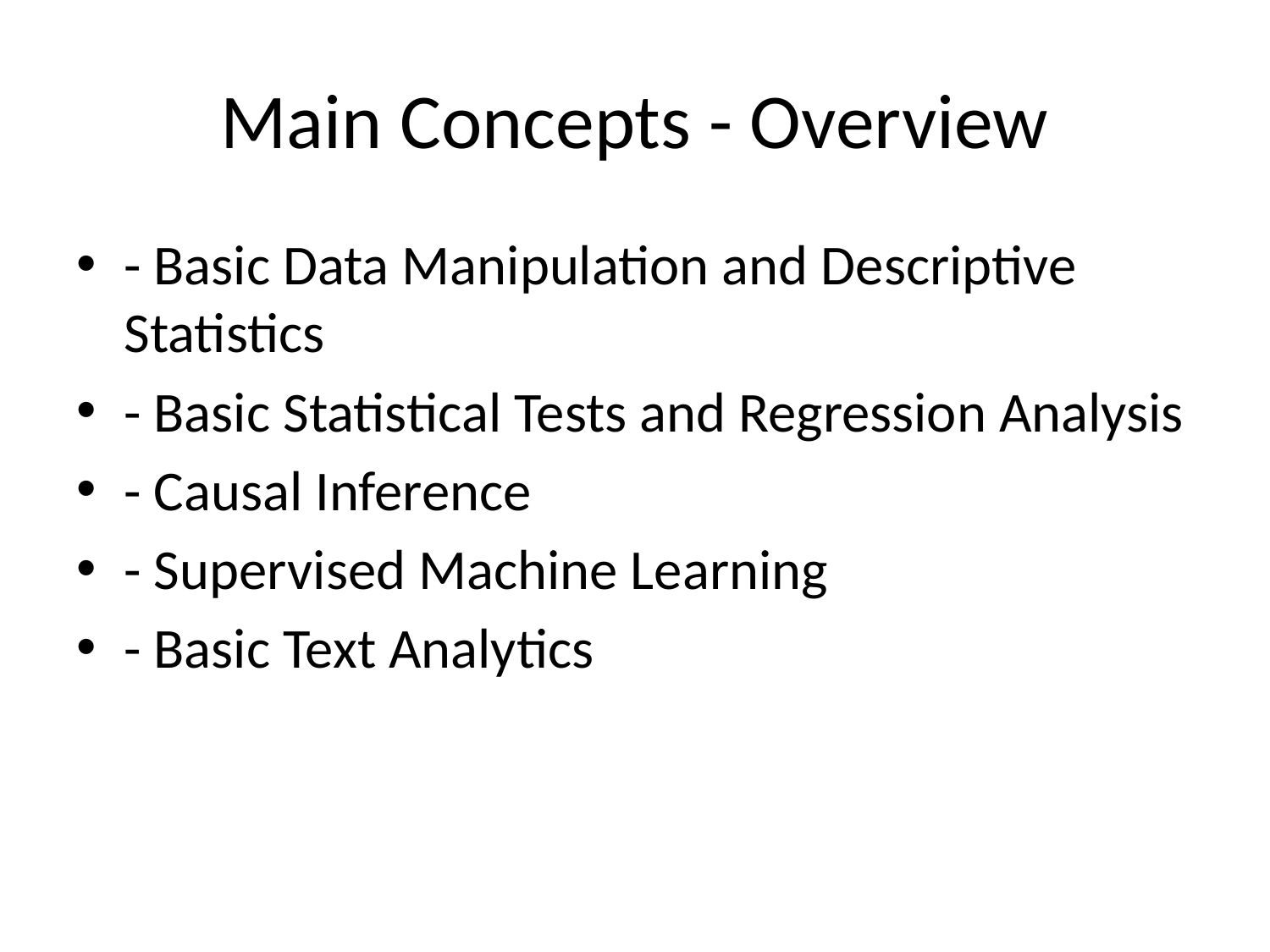

# Main Concepts - Overview
- Basic Data Manipulation and Descriptive Statistics
- Basic Statistical Tests and Regression Analysis
- Causal Inference
- Supervised Machine Learning
- Basic Text Analytics